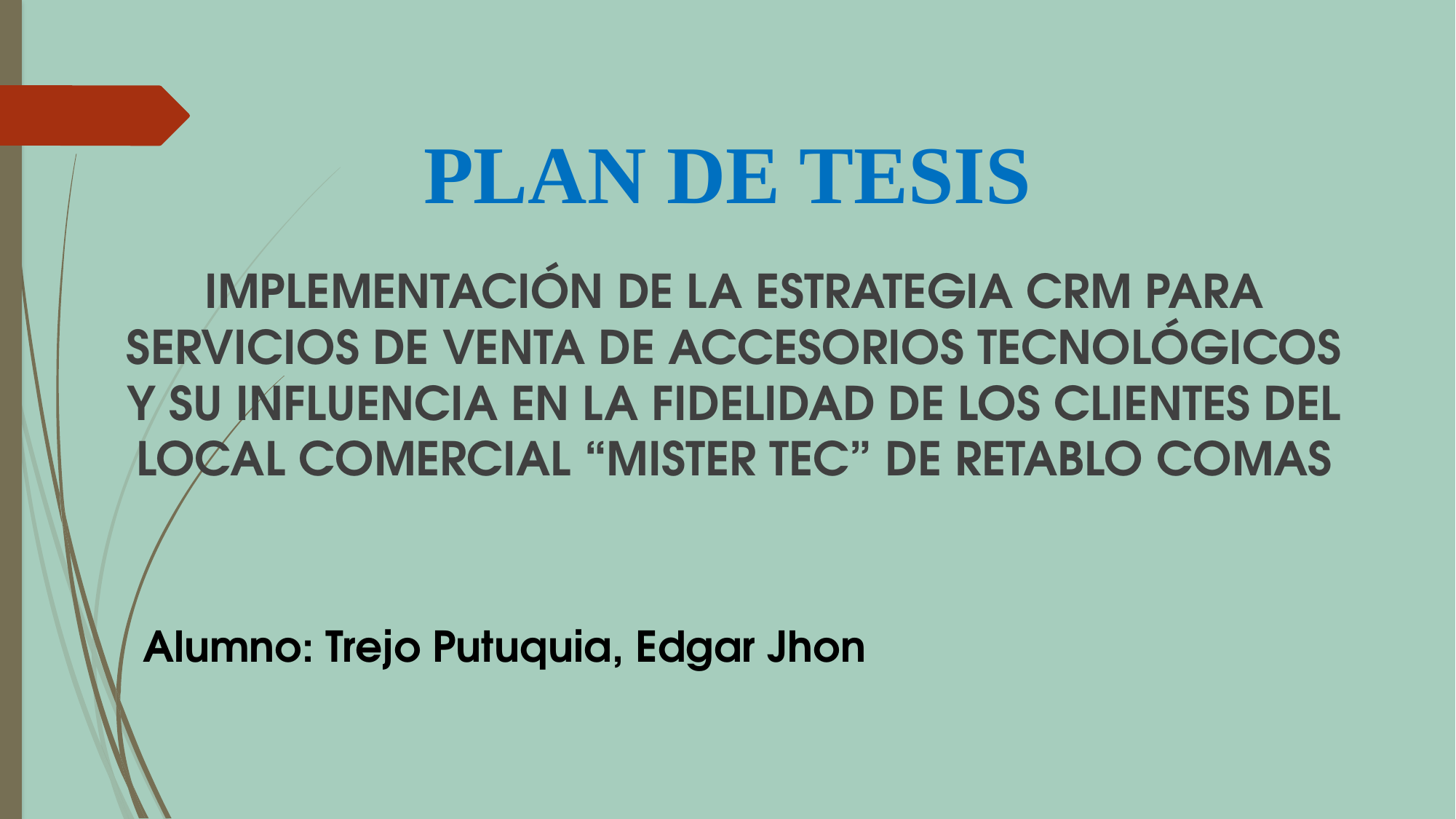

# PLAN DE TESIS
IMPLEMENTACIÓN DE LA ESTRATEGIA CRM PARA SERVICIOS DE VENTA DE ACCESORIOS TECNOLÓGICOS Y SU INFLUENCIA EN LA FIDELIDAD DE LOS CLIENTES DEL LOCAL COMERCIAL “MISTER TEC” DE RETABLO COMAS

Alumno: Trejo Putuquia, Edgar Jhon